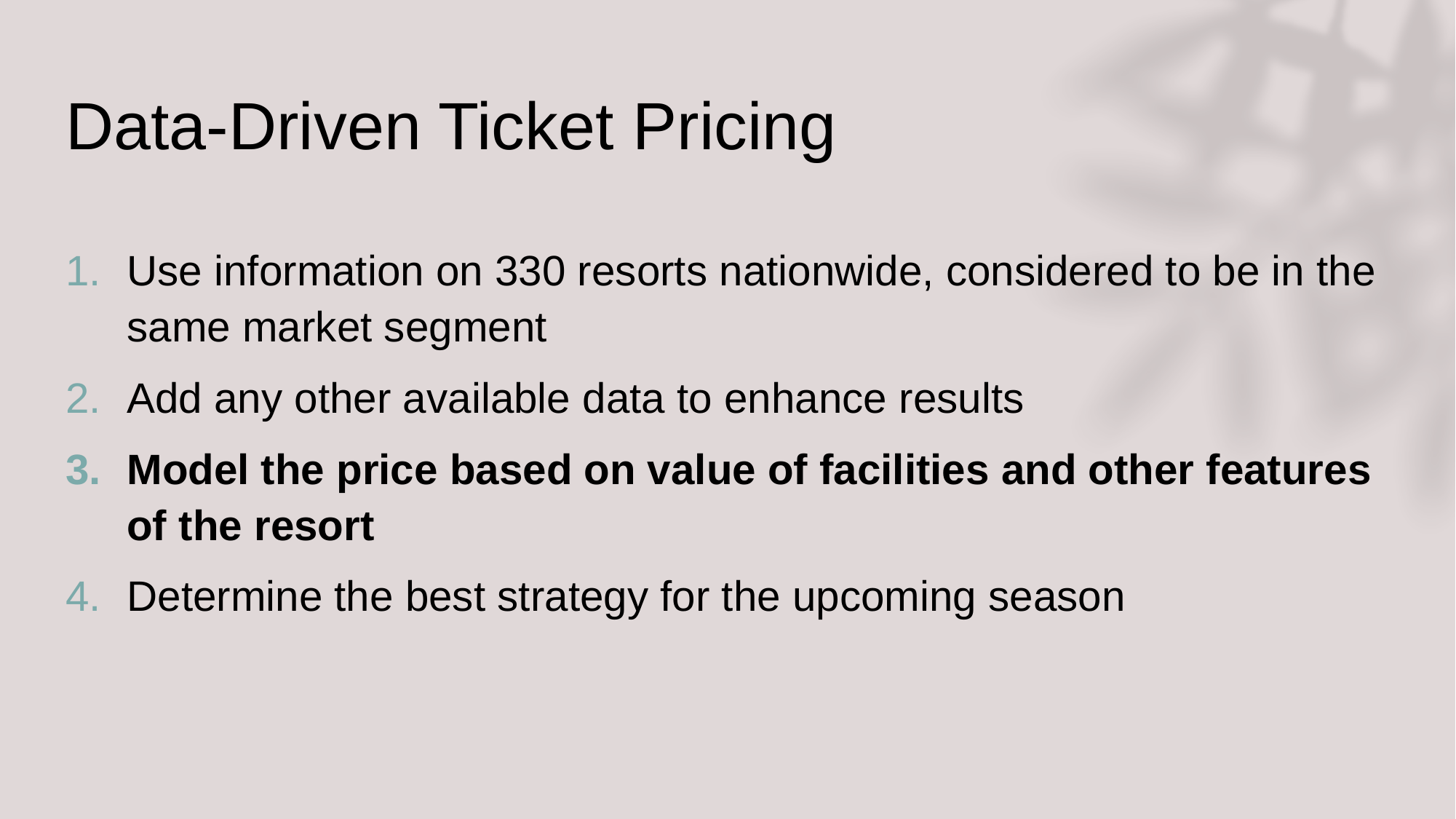

# Data-Driven Ticket Pricing
Use information on 330 resorts nationwide, considered to be in the same market segment
Add any other available data to enhance results
Model the price based on value of facilities and other features of the resort
Determine the best strategy for the upcoming season